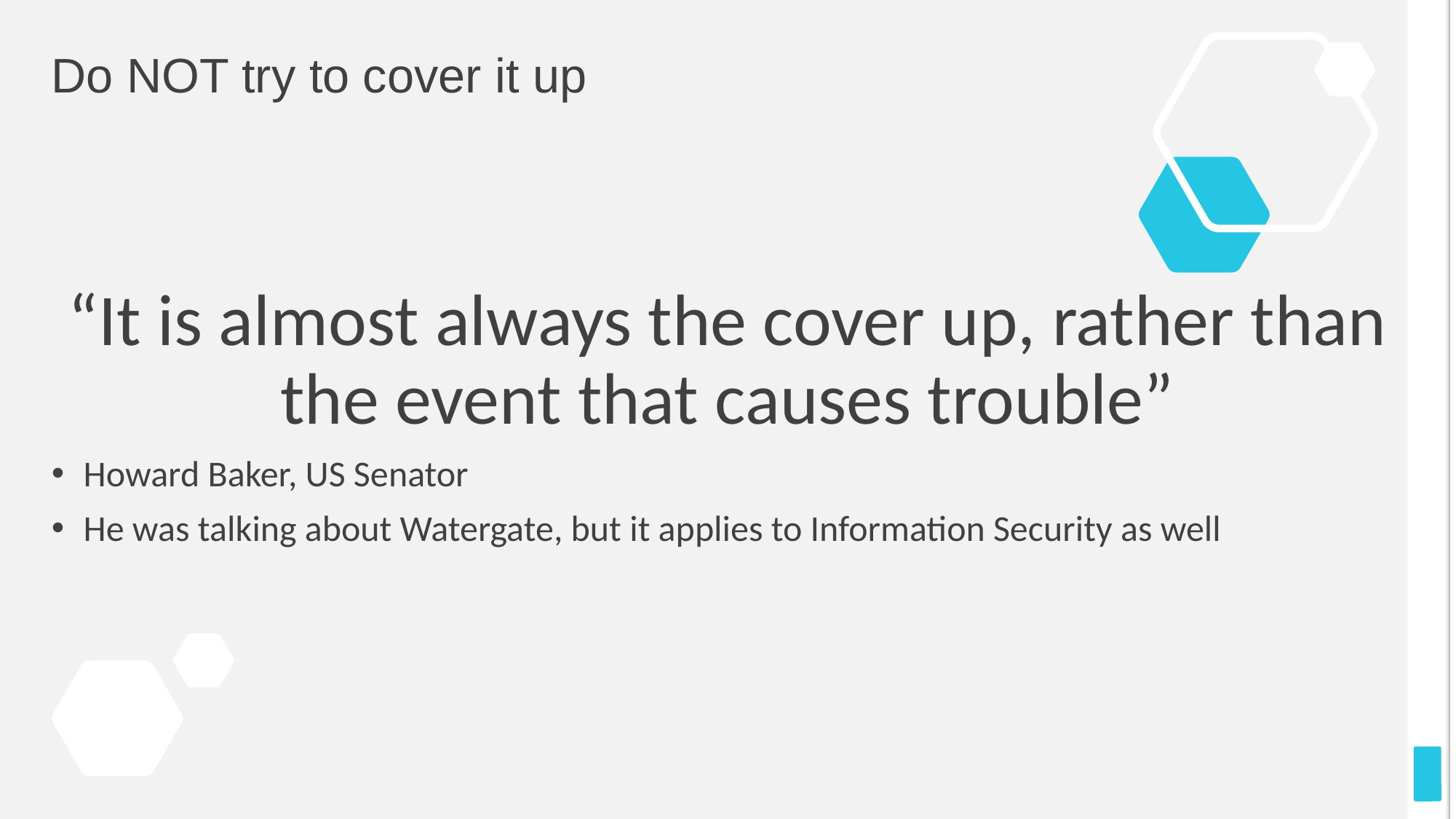

# Do NOT try to cover it up

“It is almost always the cover up, rather than the event that causes trouble”
Howard Baker, US Senator
He was talking about Watergate, but it applies to Information Security as well